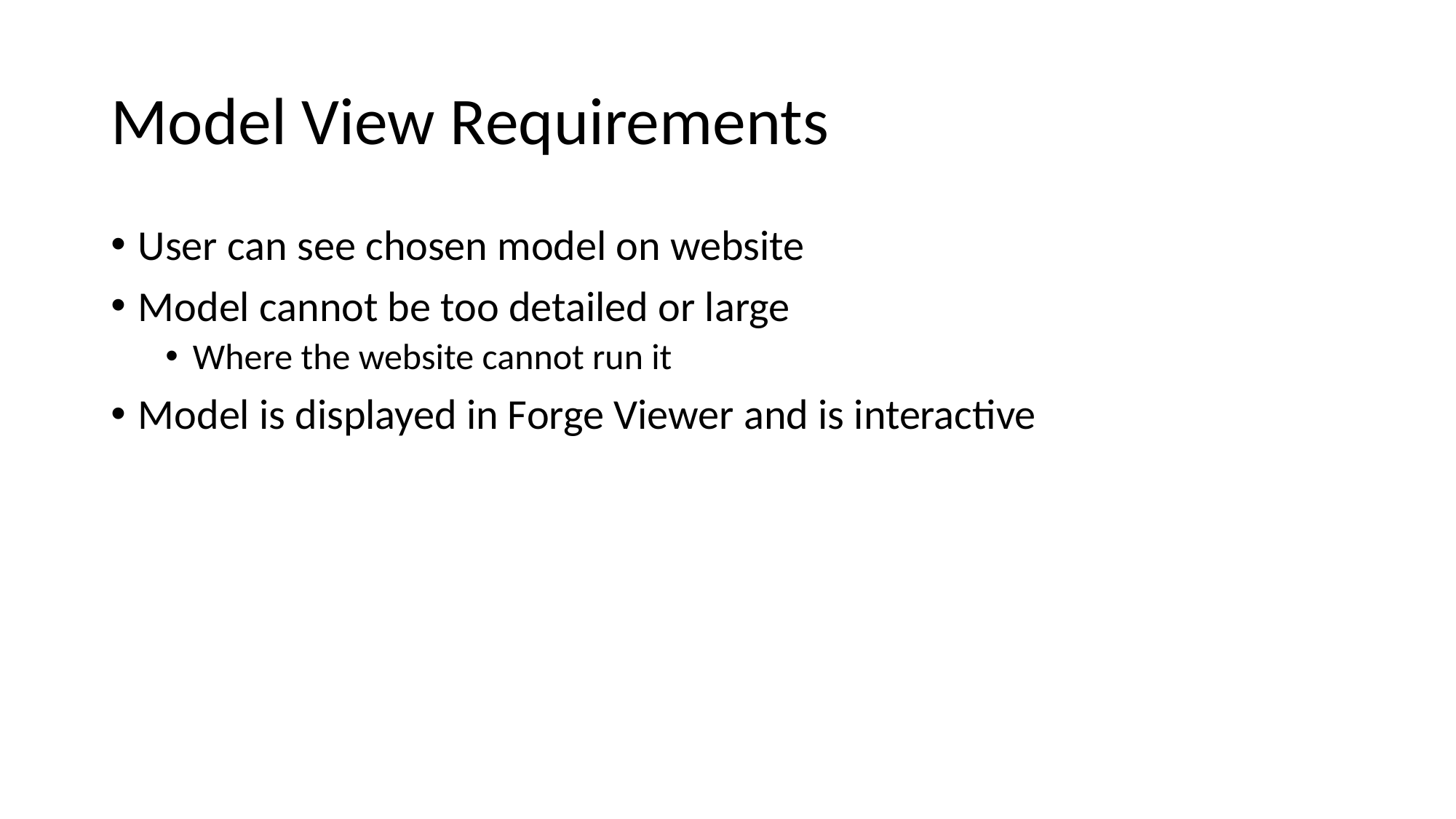

# Model View Requirements
User can see chosen model on website
Model cannot be too detailed or large
Where the website cannot run it
Model is displayed in Forge Viewer and is interactive